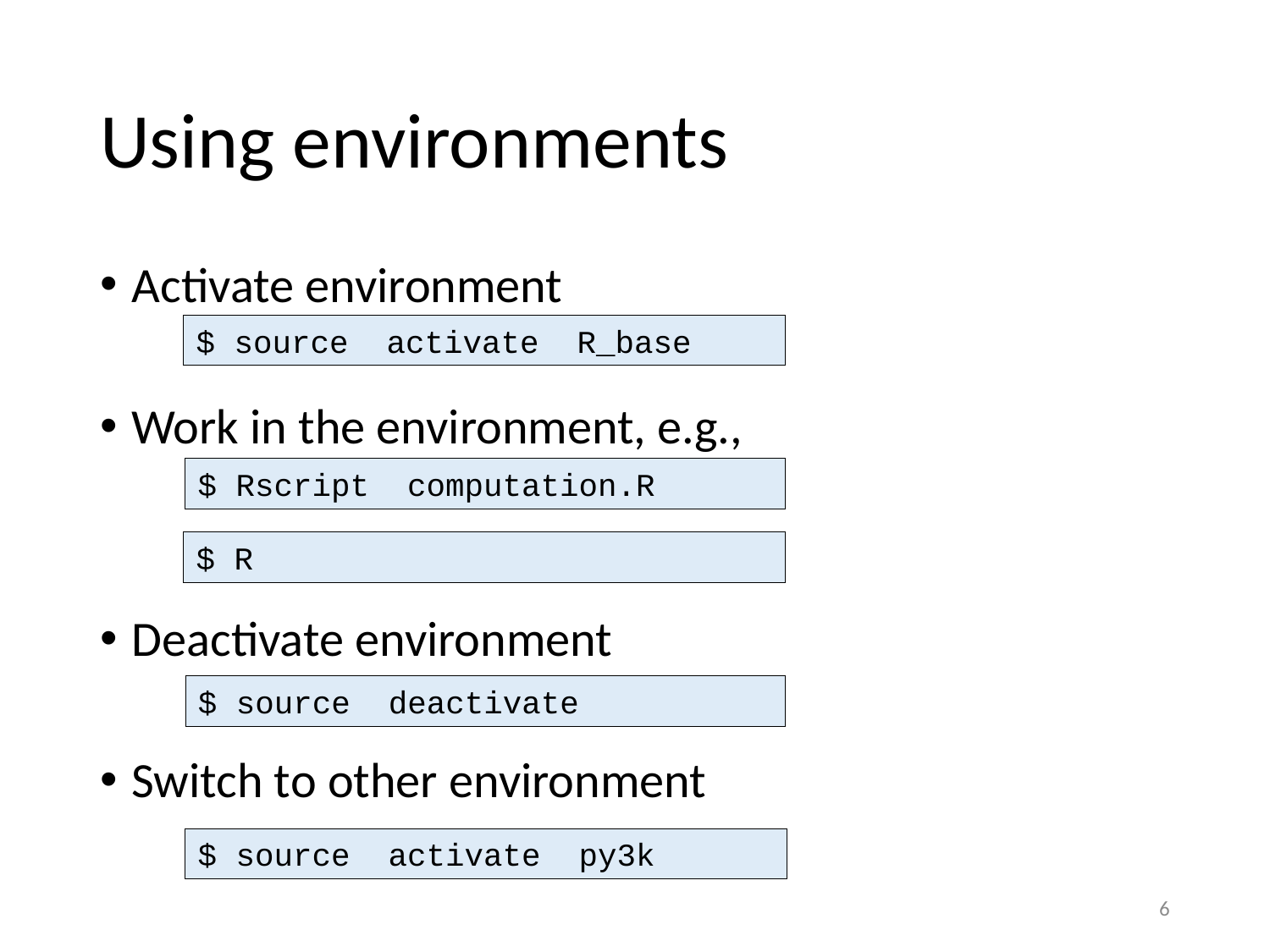

# Using environments
Activate environment

Work in the environment, e.g.,

Deactivate environment

Switch to other environment
$ source  activate  R_base
$ Rscript  computation.R
$ R
$ source  deactivate
$ source  activate  py3k
6